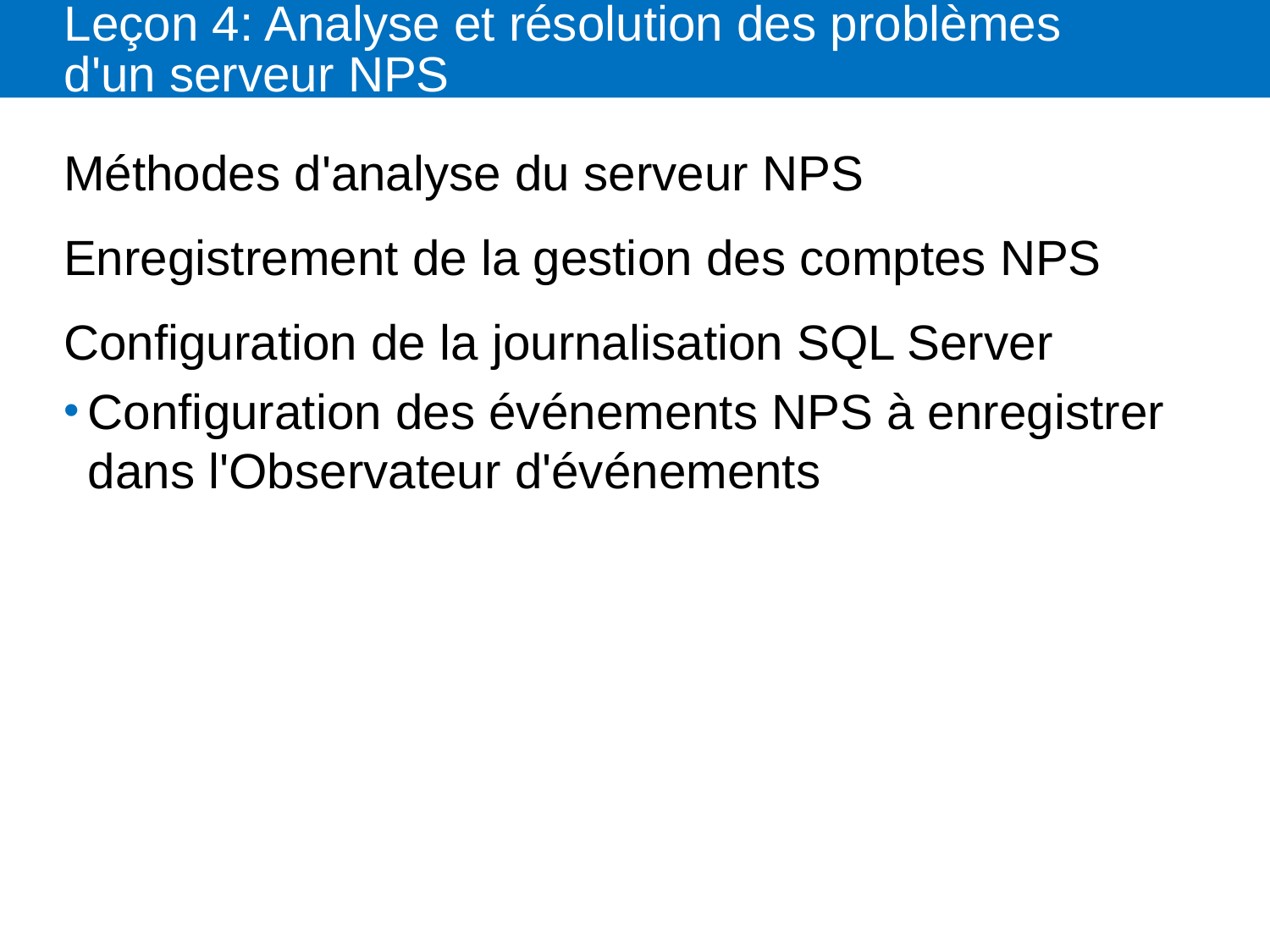

# Leçon 4: Analyse et résolution des problèmes d'un serveur NPS
Méthodes d'analyse du serveur NPS
Enregistrement de la gestion des comptes NPS
Configuration de la journalisation SQL Server
Configuration des événements NPS à enregistrer dans l'Observateur d'événements